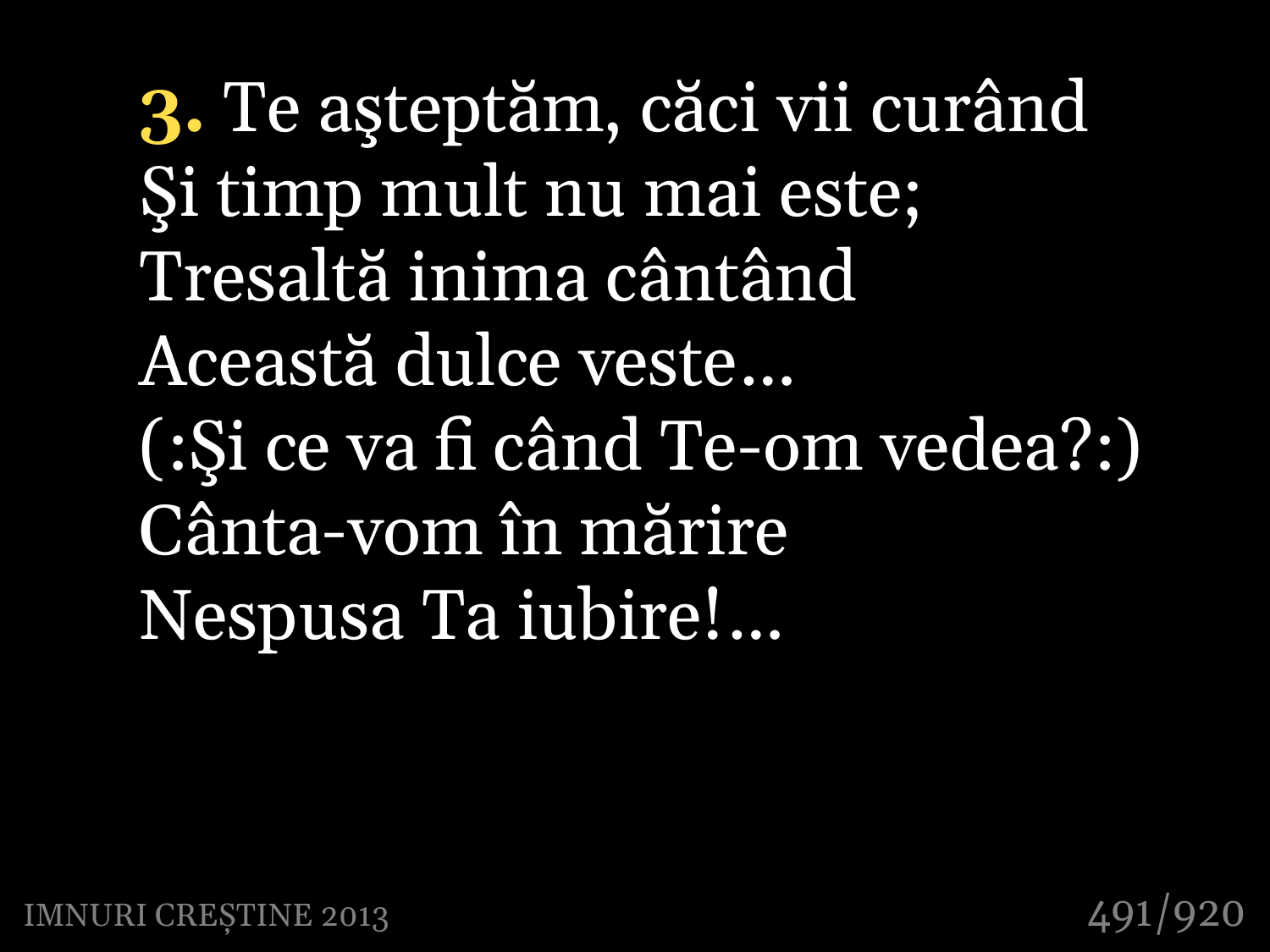

3. Te aşteptăm, căci vii curând
Şi timp mult nu mai este;
Tresaltă inima cântând
Această dulce veste…
(:Şi ce va fi când Te-om vedea?:)
Cânta-vom în mărire
Nespusa Ta iubire!…
491/920
IMNURI CREȘTINE 2013